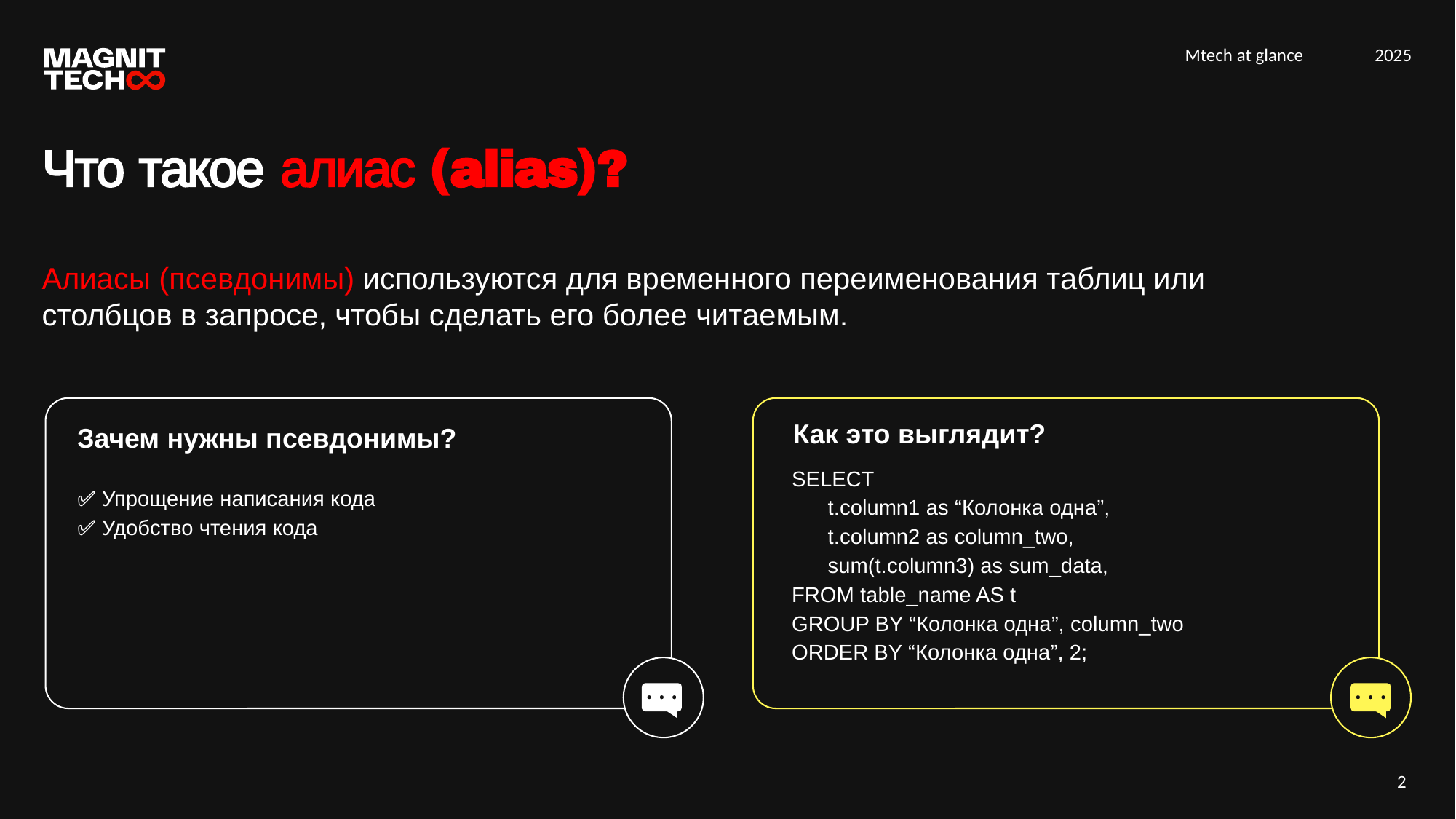

Что такое алиас (alias)?
Алиасы (псевдонимы) используются для временного переименования таблиц или столбцов в запросе, чтобы сделать его более читаемым.
Как это выглядит?
Зачем нужны псевдонимы?

✅ Упрощение написания кода
✅ Удобство чтения кода
SELECT
      t.column1 as “Колонка одна”,
      t.column2 as column_two,
      sum(t.column3) as sum_data,
FROM table_name AS t
GROUP BY “Колонка одна”, column_two
ORDER BY “Колонка одна”, 2;

2